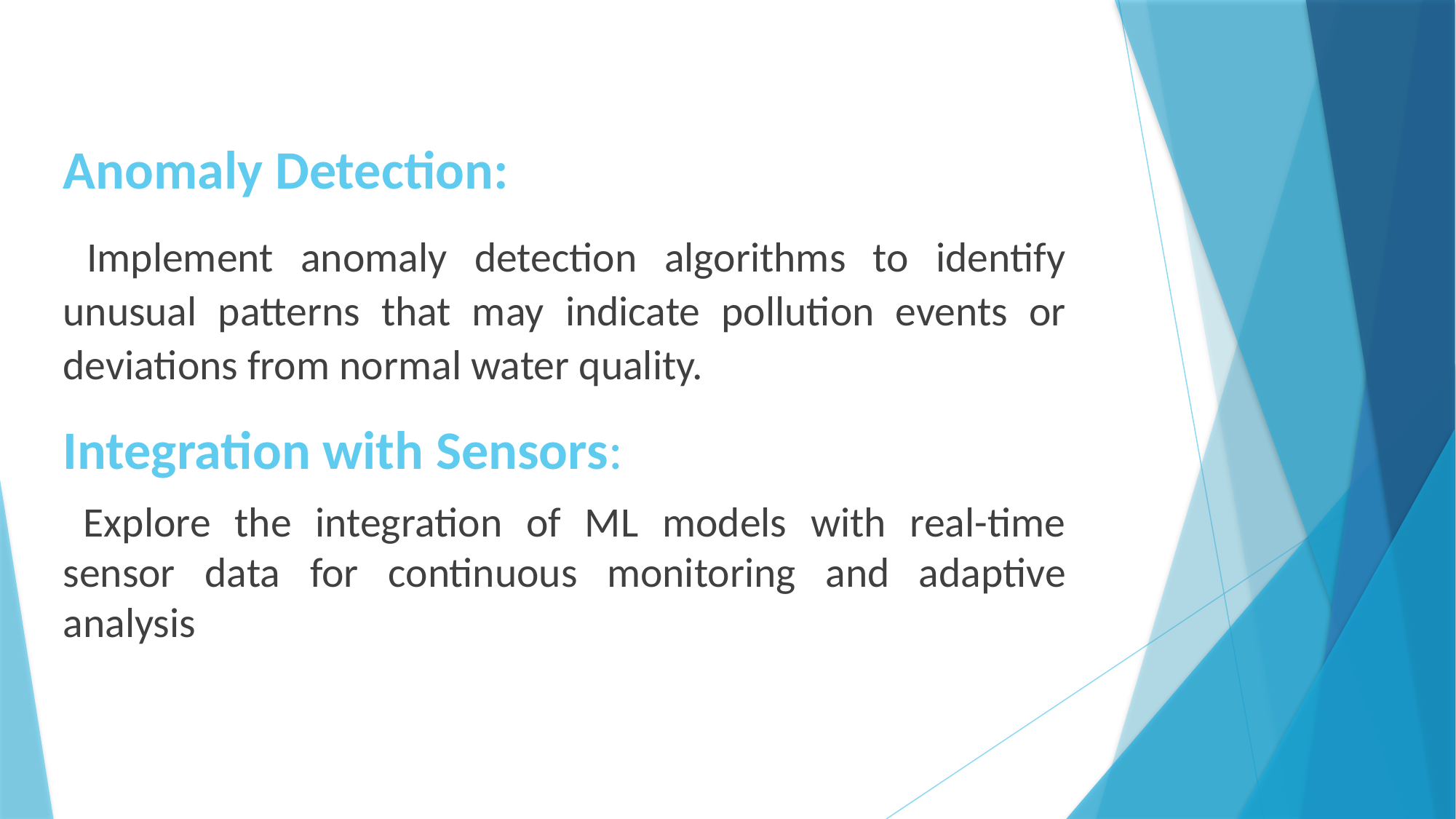

Anomaly Detection:
 Implement anomaly detection algorithms to identify unusual patterns that may indicate pollution events or deviations from normal water quality.
Integration with Sensors:
 Explore the integration of ML models with real-time sensor data for continuous monitoring and adaptive analysis